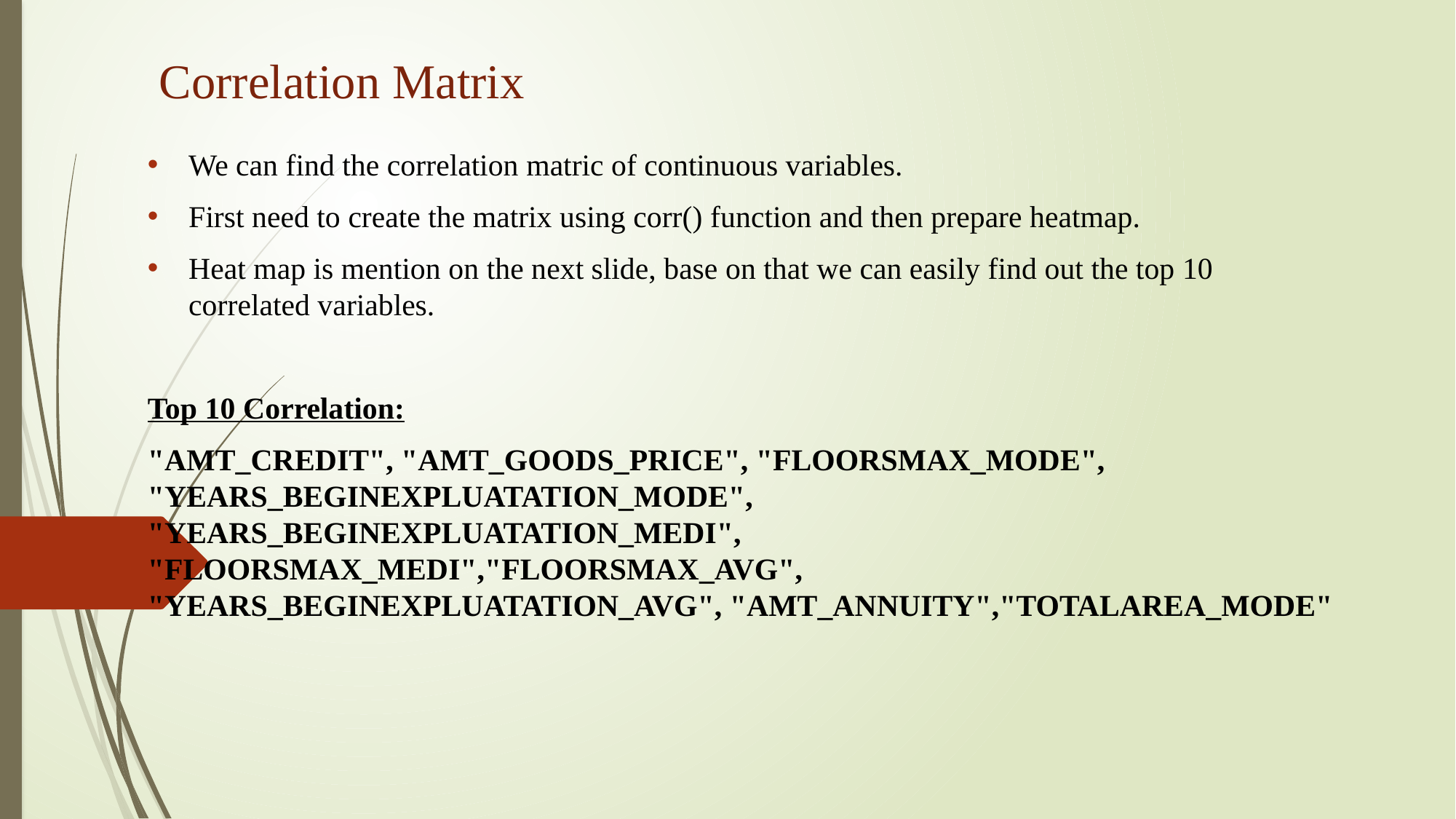

# Correlation Matrix
We can find the correlation matric of continuous variables.
First need to create the matrix using corr() function and then prepare heatmap.
Heat map is mention on the next slide, base on that we can easily find out the top 10 correlated variables.

Top 10 Correlation:
"AMT_CREDIT", "AMT_GOODS_PRICE", "FLOORSMAX_MODE", "YEARS_BEGINEXPLUATATION_MODE", "YEARS_BEGINEXPLUATATION_MEDI", "FLOORSMAX_MEDI","FLOORSMAX_AVG", "YEARS_BEGINEXPLUATATION_AVG", "AMT_ANNUITY","TOTALAREA_MODE"